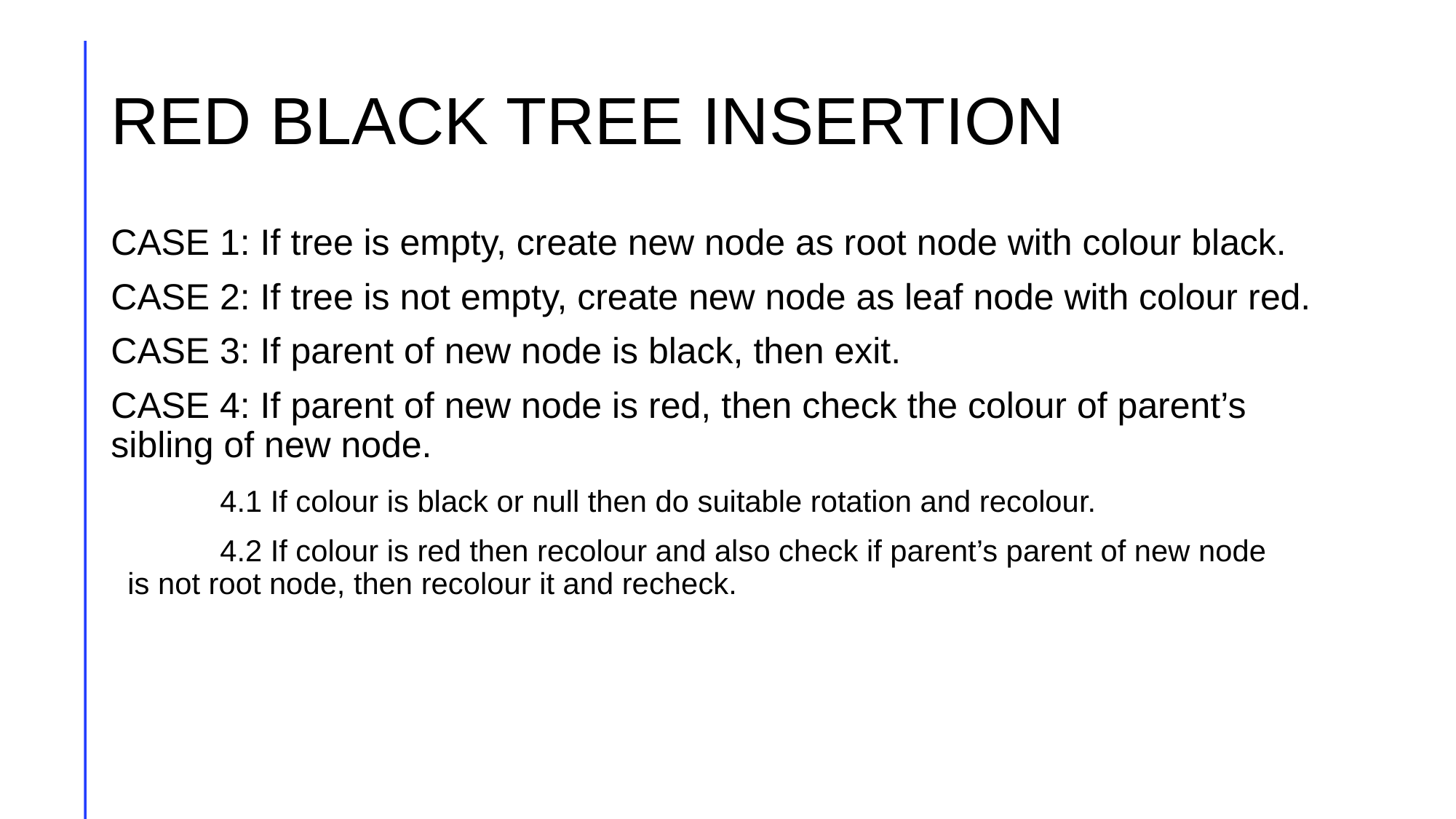

# RED BLACK TREE INSERTION
CASE 1: If tree is empty, create new node as root node with colour black.
CASE 2: If tree is not empty, create new node as leaf node with colour red.
CASE 3: If parent of new node is black, then exit.
CASE 4: If parent of new node is red, then check the colour of parent’s sibling of new node.
	4.1 If colour is black or null then do suitable rotation and recolour.
	4.2 If colour is red then recolour and also check if parent’s parent of new node 	      is not root node, then recolour it and recheck.